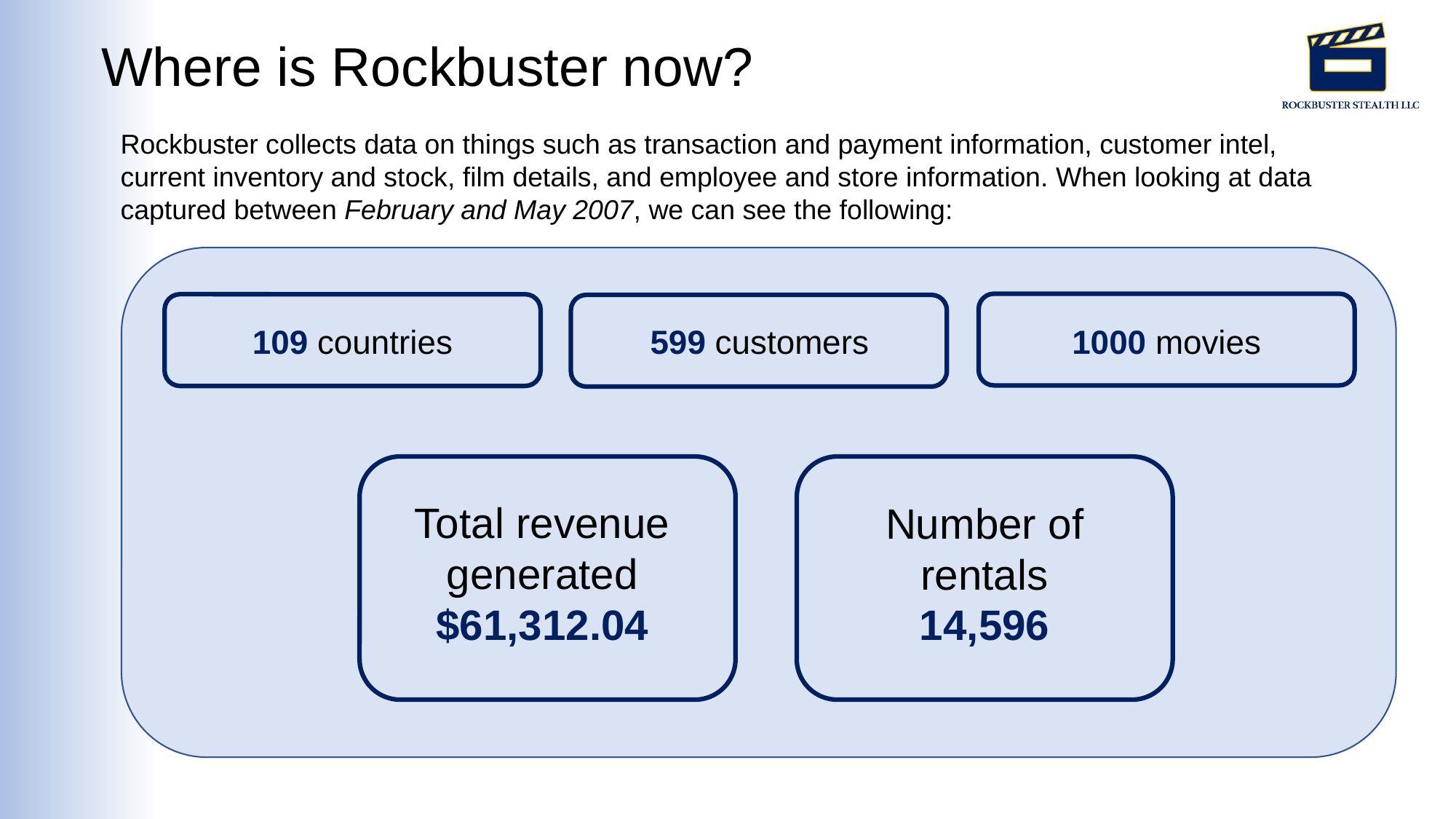

# Where is Rockbuster now?
Rockbuster collects data on things such as transaction and payment information, customer intel, current inventory and stock, film details, and employee and store information. When looking at data captured between February and May 2007, we can see the following:

599 customers
1000 movies
109 countries

Total revenue generated
$61,312.04
Number of rentals
14,596